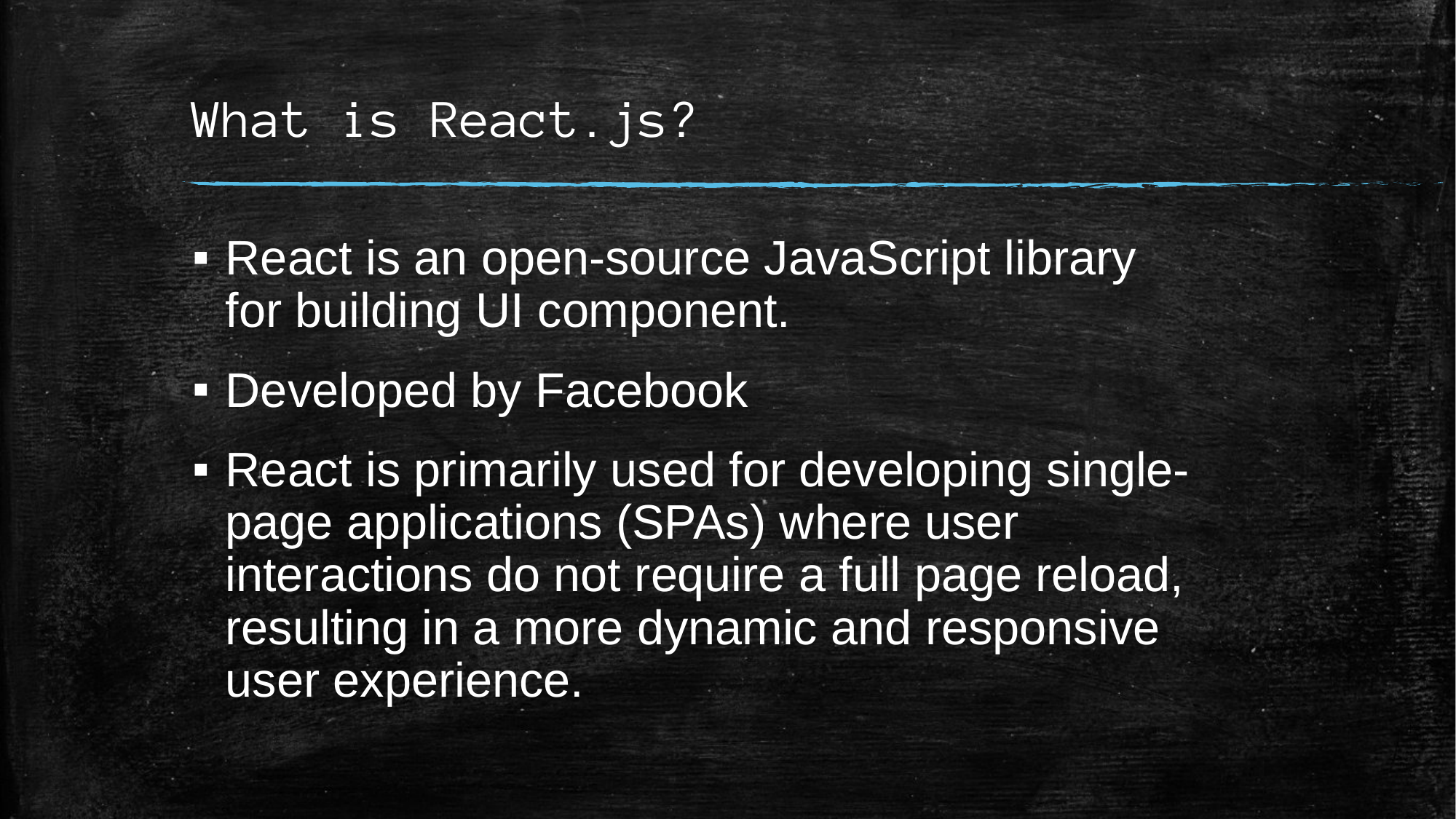

# What is React.js?
React is an open-source JavaScript library for building UI component.
Developed by Facebook
React is primarily used for developing single-page applications (SPAs) where user interactions do not require a full page reload, resulting in a more dynamic and responsive user experience.